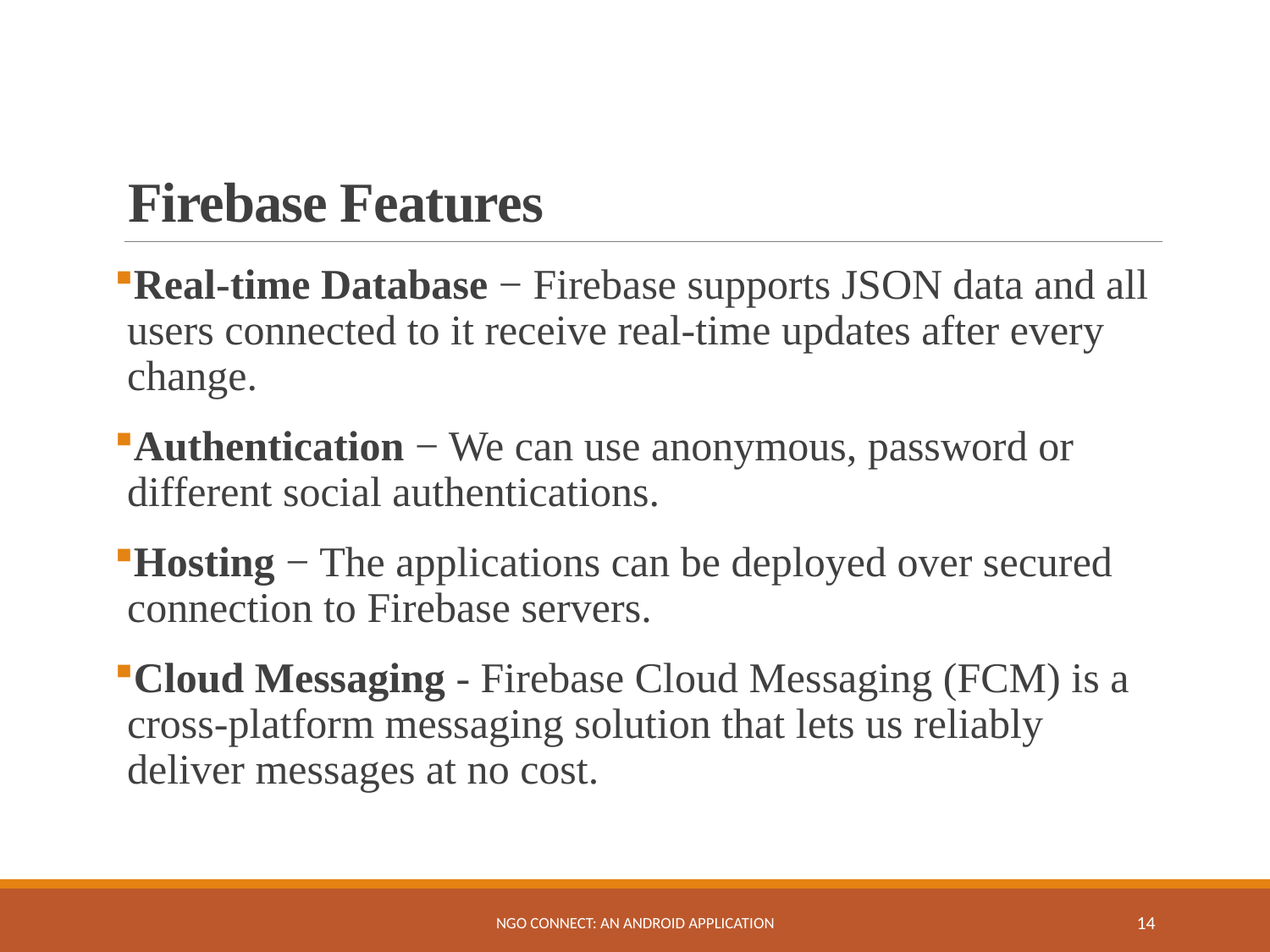

# Firebase Features
Real-time Database − Firebase supports JSON data and all users connected to it receive real-time updates after every change.
Authentication − We can use anonymous, password or different social authentications.
Hosting − The applications can be deployed over secured connection to Firebase servers.
Cloud Messaging - Firebase Cloud Messaging (FCM) is a cross-platform messaging solution that lets us reliably deliver messages at no cost.
NGO Connect: An Android Application
14